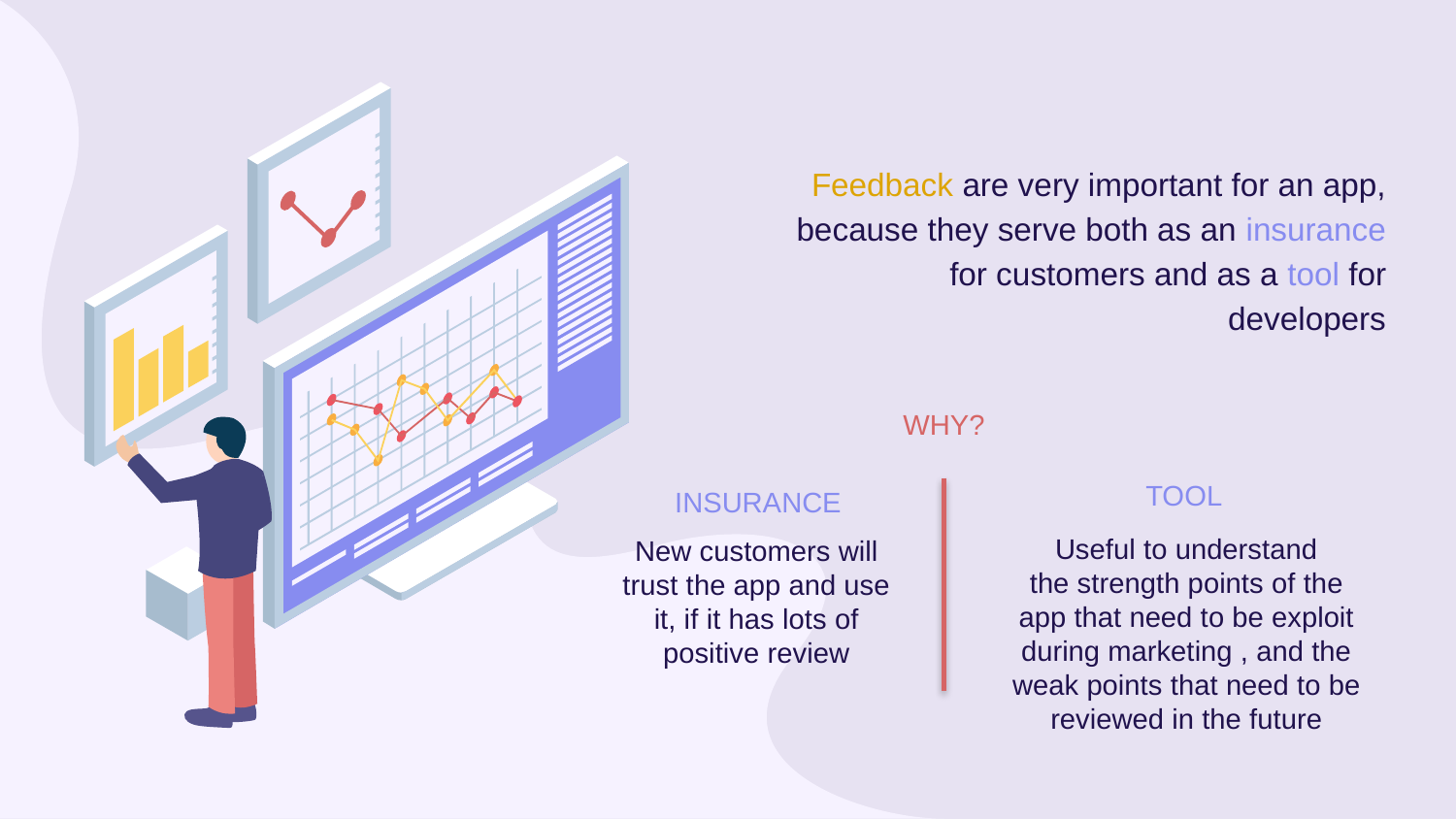

Feedback are very important for an app,
because they serve both as an insurance for customers and as a tool for developers
WHY?
TOOL
INSURANCE
Useful to understand the strength points of the app that need to be exploit during marketing , and the weak points that need to be reviewed in the future
New customers will trust the app and use it, if it has lots of positive review